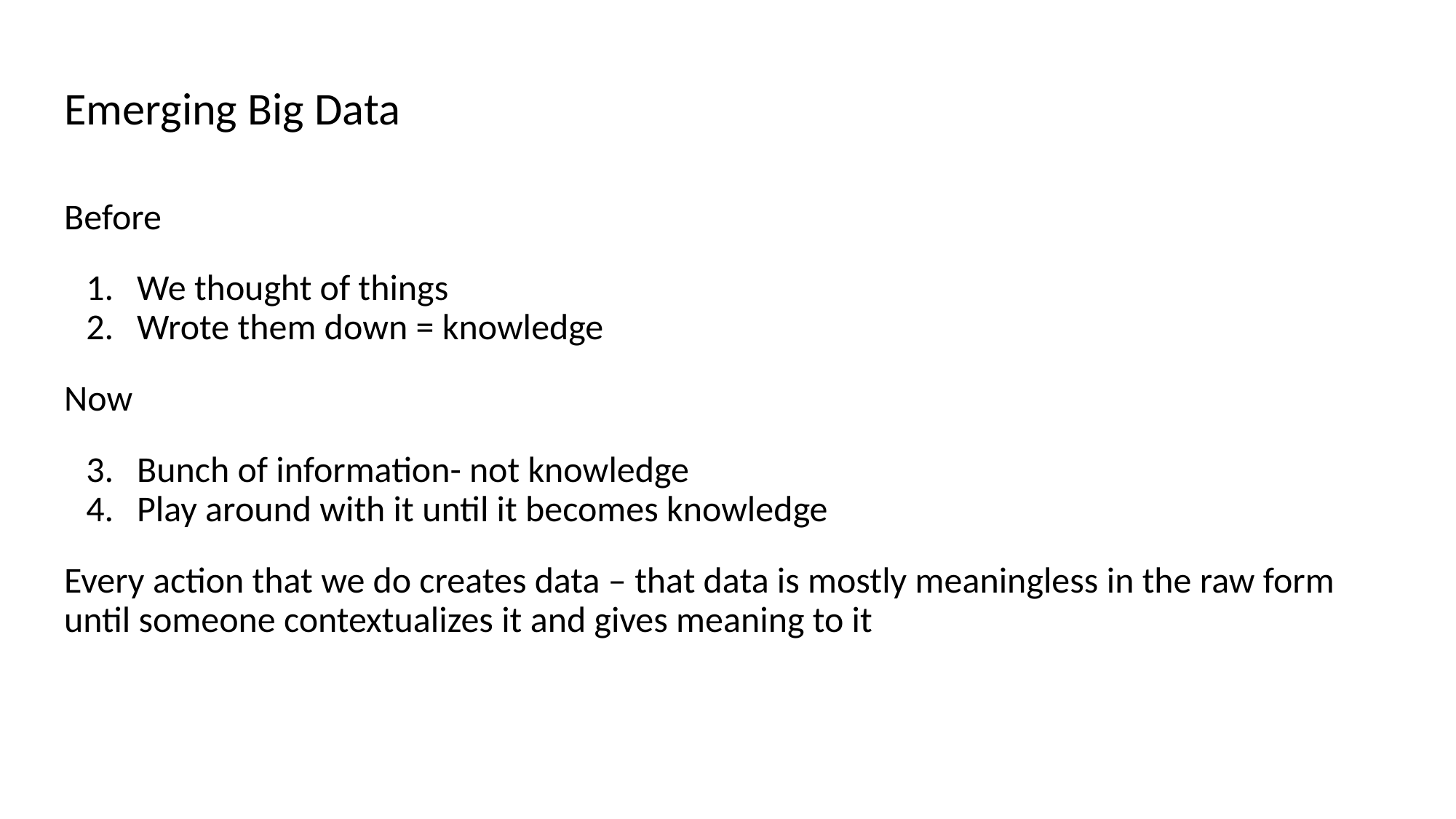

# Emerging Big Data
Before
We thought of things
Wrote them down = knowledge
Now
Bunch of information- not knowledge
Play around with it until it becomes knowledge
Every action that we do creates data – that data is mostly meaningless in the raw form until someone contextualizes it and gives meaning to it